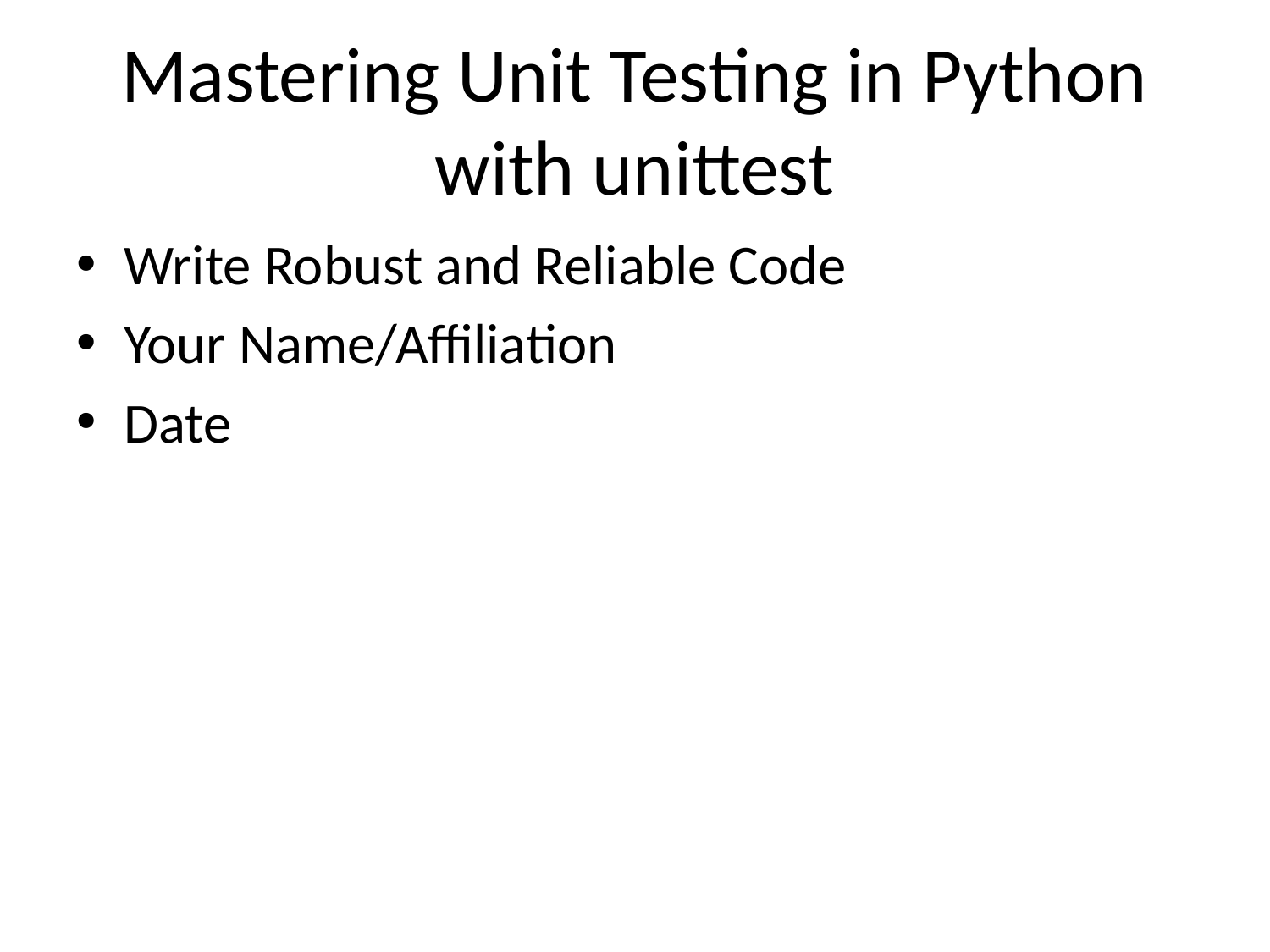

# Mastering Unit Testing in Python with unittest
Write Robust and Reliable Code
Your Name/Affiliation
Date